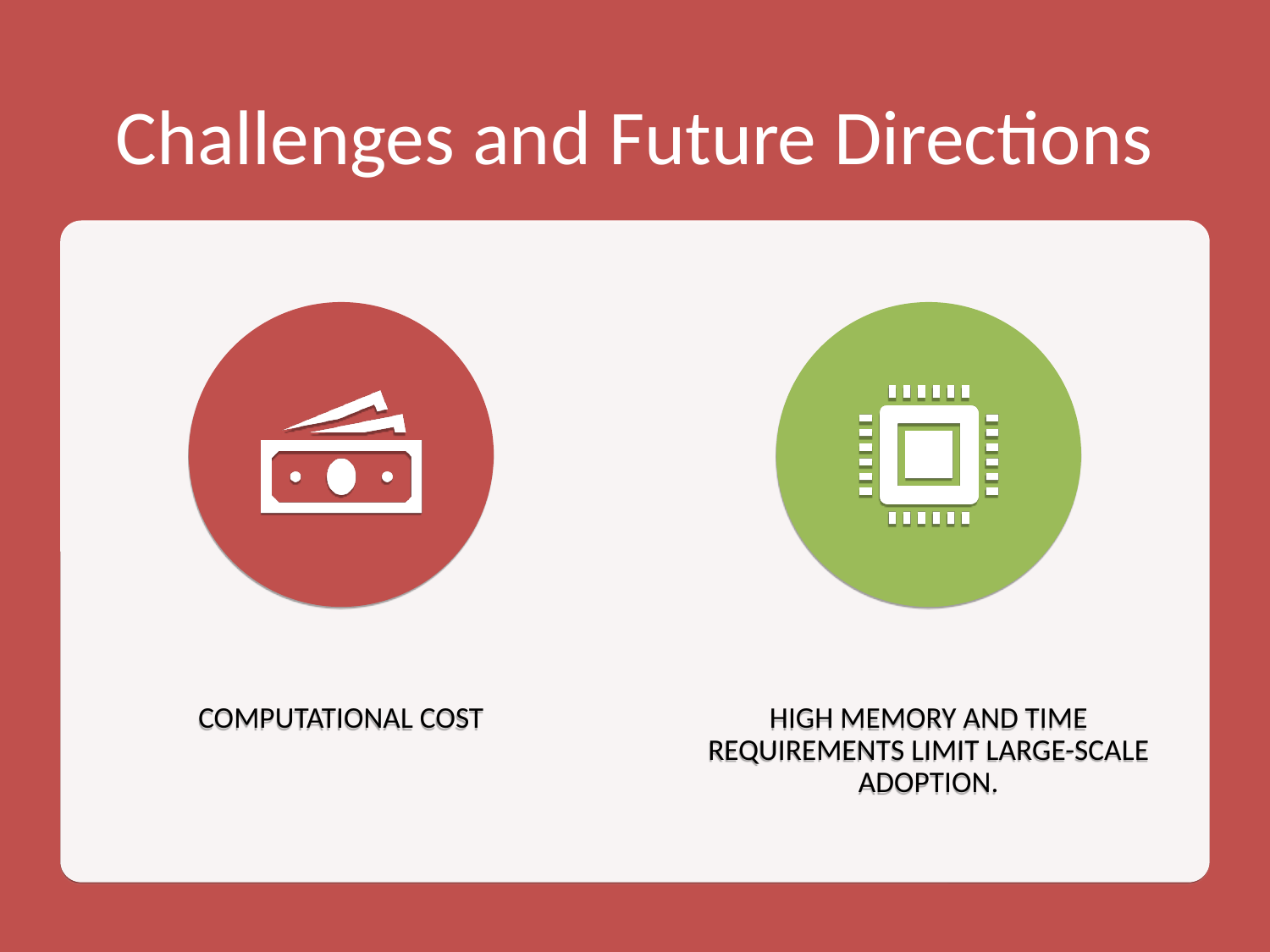

# Challenges and Future Directions

Computational Cost
High memory and time requirements limit large-scale adoption.